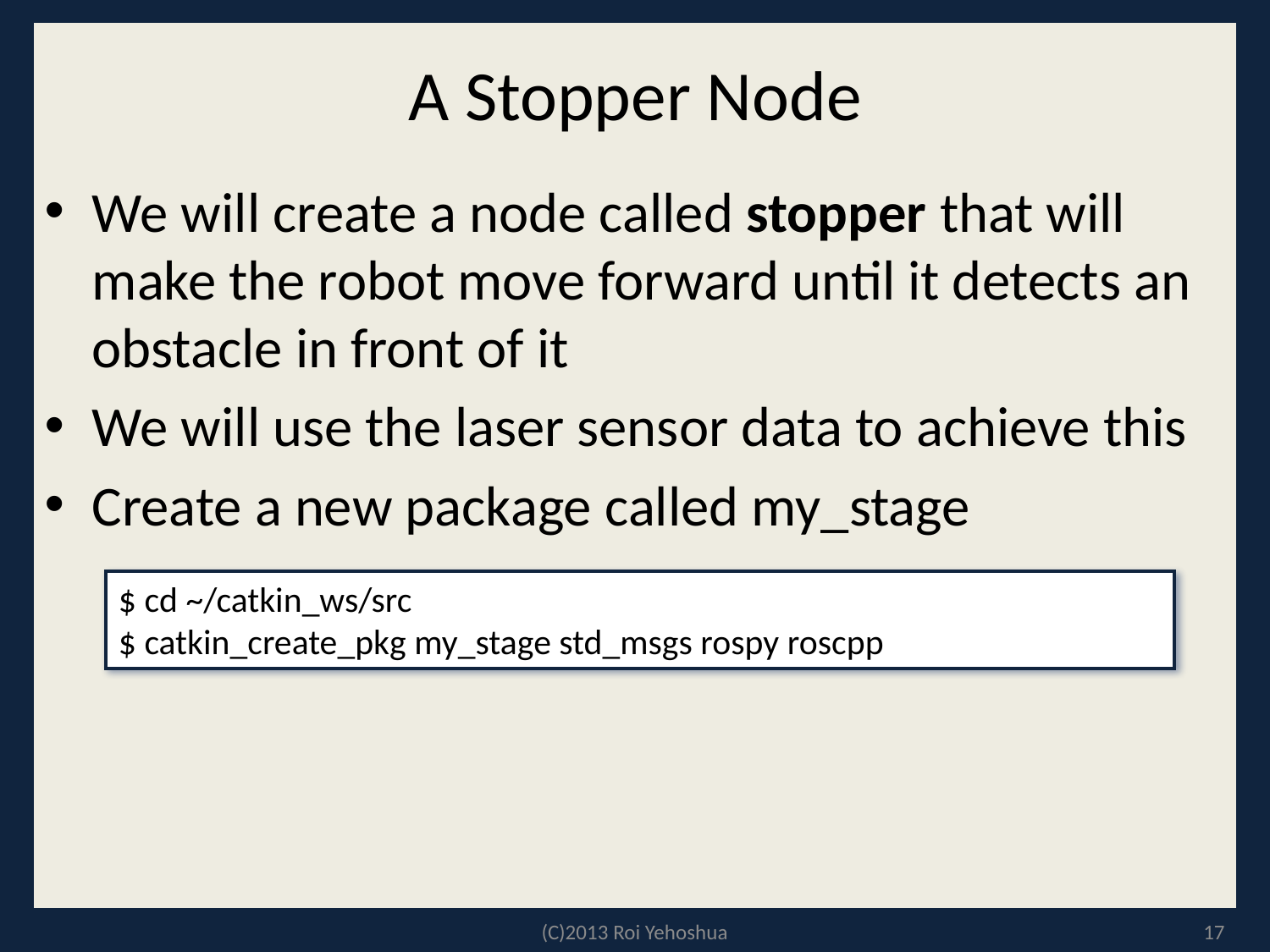

# A Stopper Node
We will create a node called stopper that will make the robot move forward until it detects an obstacle in front of it
We will use the laser sensor data to achieve this
Create a new package called my_stage

$ cd ~/catkin_ws/src
$ catkin_create_pkg my_stage std_msgs rospy roscpp
(C)2013 Roi Yehoshua
17